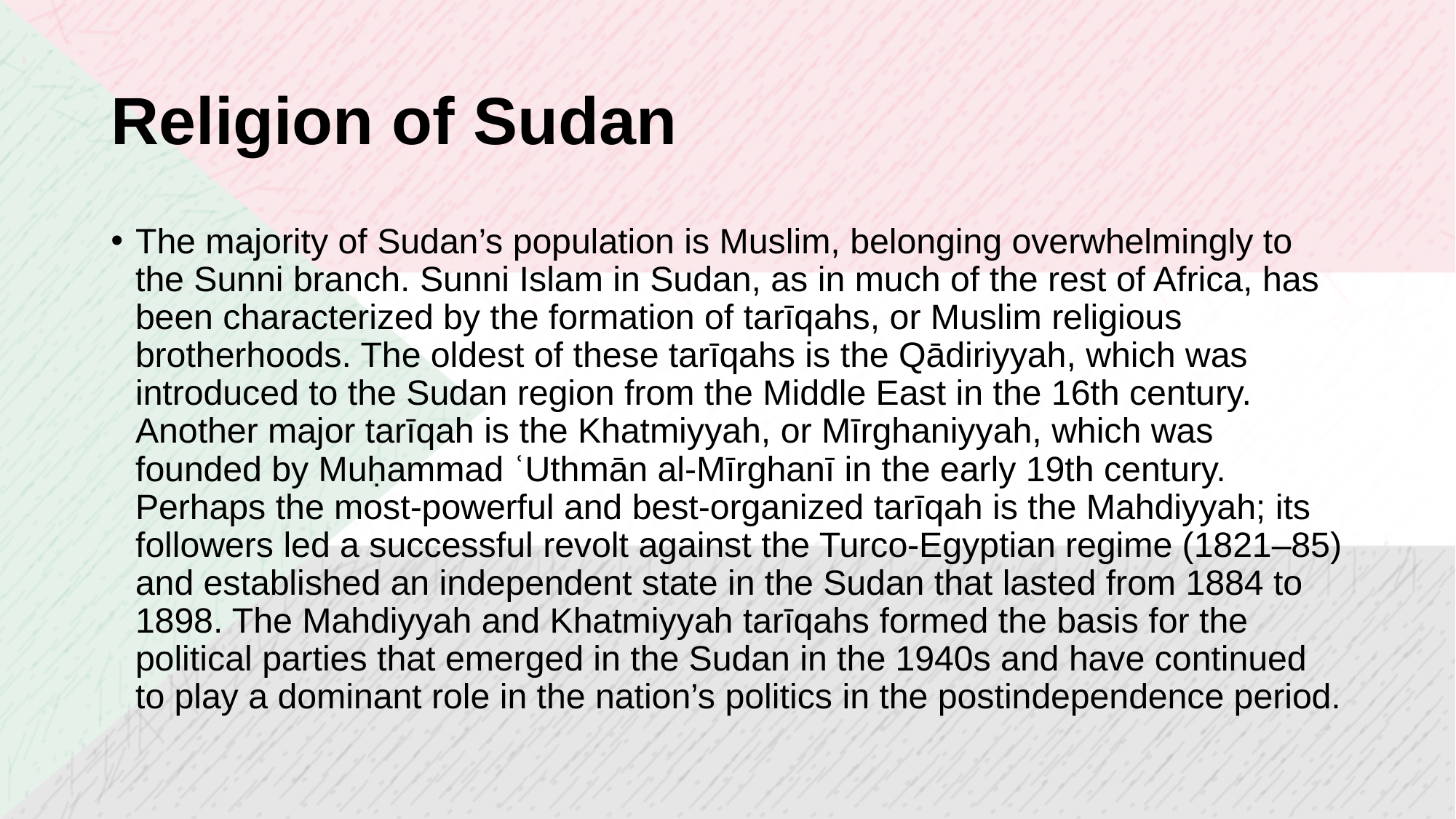

# Religion of Sudan
The majority of Sudan’s population is Muslim, belonging overwhelmingly to the Sunni branch. Sunni Islam in Sudan, as in much of the rest of Africa, has been characterized by the formation of tarīqahs, or Muslim religious brotherhoods. The oldest of these tarīqahs is the Qādiriyyah, which was introduced to the Sudan region from the Middle East in the 16th century. Another major tarīqah is the Khatmiyyah, or Mīrghaniyyah, which was founded by Muḥammad ʿUthmān al-Mīrghanī in the early 19th century. Perhaps the most-powerful and best-organized tarīqah is the Mahdiyyah; its followers led a successful revolt against the Turco-Egyptian regime (1821–85) and established an independent state in the Sudan that lasted from 1884 to 1898. The Mahdiyyah and Khatmiyyah tarīqahs formed the basis for the political parties that emerged in the Sudan in the 1940s and have continued to play a dominant role in the nation’s politics in the postindependence period.